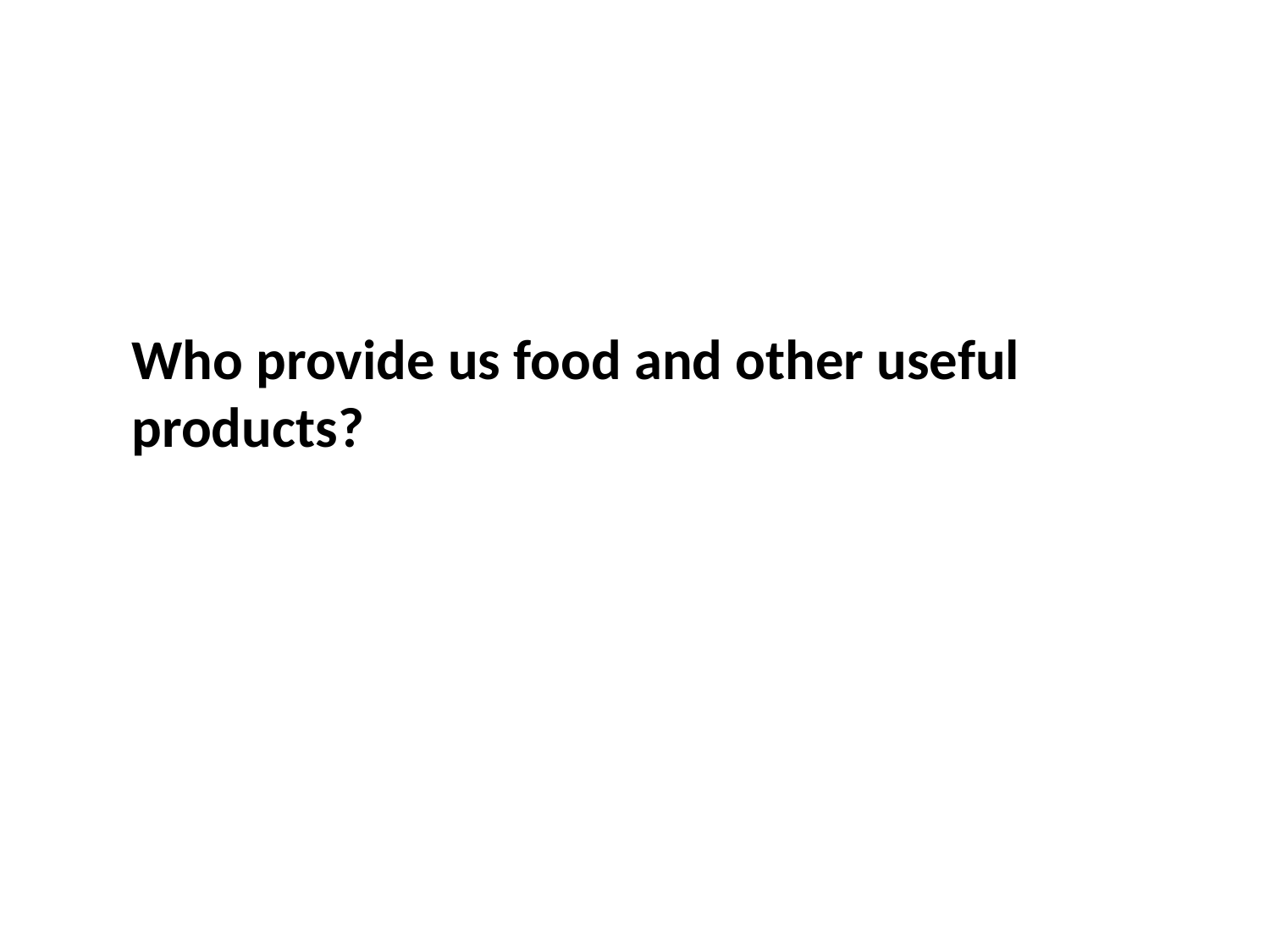

Who provide us food and other useful products?